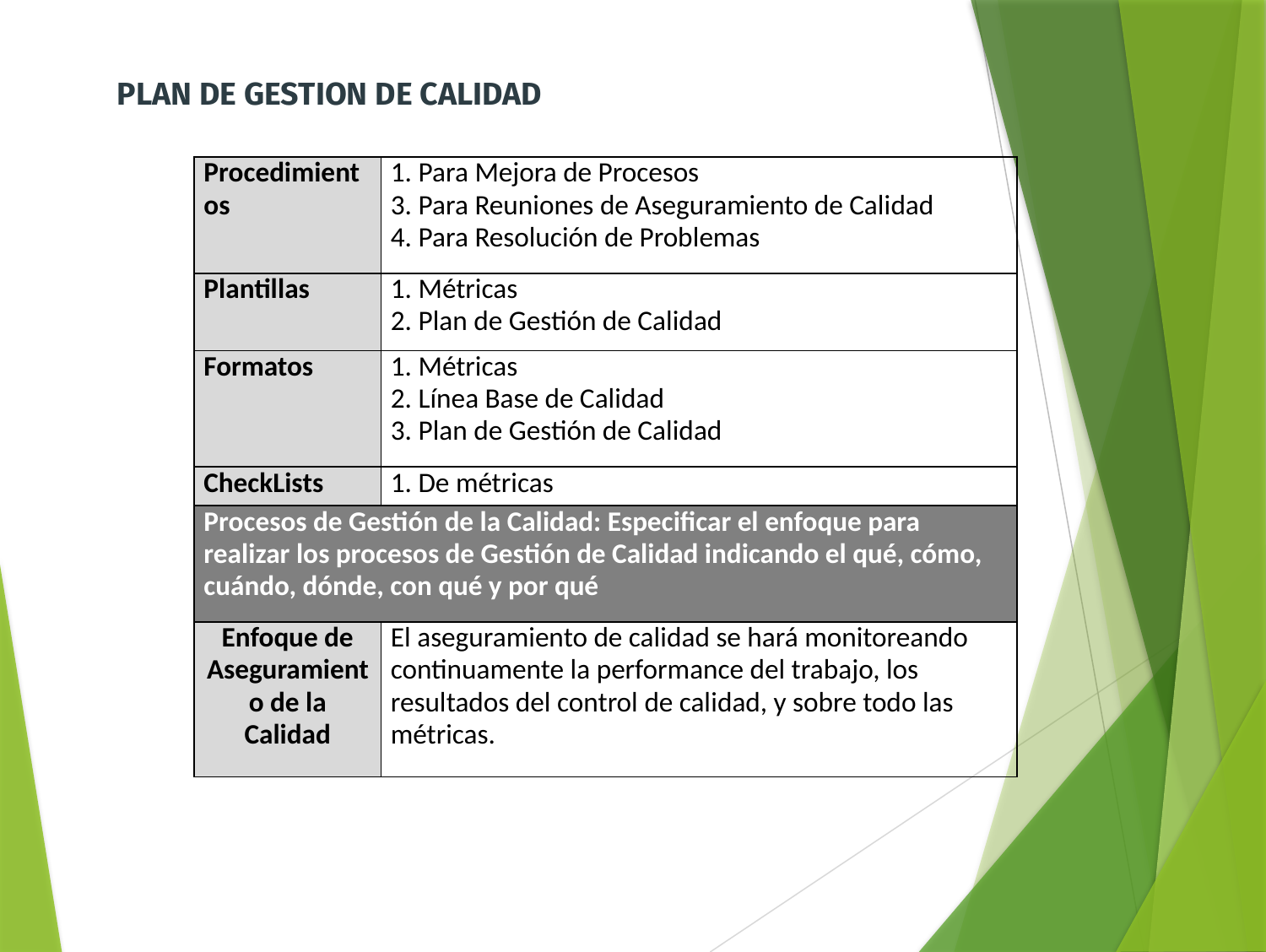

PLAN DE GESTION DE CALIDAD
| Procedimientos | 1. Para Mejora de Procesos 3. Para Reuniones de Aseguramiento de Calidad 4. Para Resolución de Problemas |
| --- | --- |
| Plantillas | 1. Métricas 2. Plan de Gestión de Calidad |
| Formatos | 1. Métricas 2. Línea Base de Calidad 3. Plan de Gestión de Calidad |
| CheckLists | 1. De métricas |
| Procesos de Gestión de la Calidad: Especificar el enfoque para realizar los procesos de Gestión de Calidad indicando el qué, cómo, cuándo, dónde, con qué y por qué |  |
| Enfoque de Aseguramiento de la Calidad | El aseguramiento de calidad se hará monitoreando continuamente la performance del trabajo, los resultados del control de calidad, y sobre todo las métricas. |